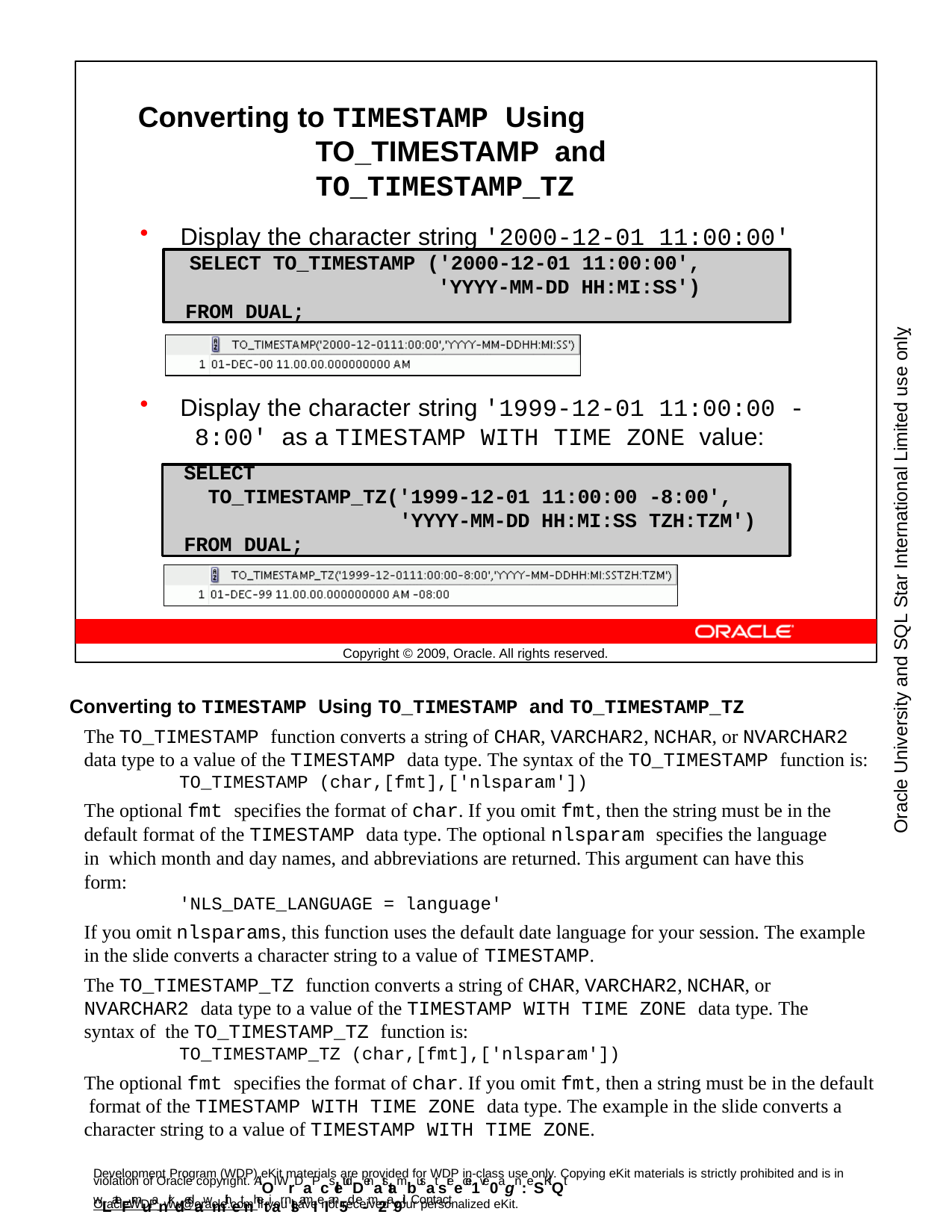

Converting to TIMESTAMP Using TO_TIMESTAMP  and TO_TIMESTAMP_TZ
Display the character string '2000-12-01 11:00:00'
as a TIMESTAMP value:
SELECT TO_TIMESTAMP ('2000-12-01 11:00:00',
'YYYY-MM-DD HH:MI:SS')
FROM DUAL;
Oracle University and SQL Star International Limited use onlyฺ

Display the character string '1999-12-01 11:00:00 -  8:00' as a TIMESTAMP WITH TIME ZONE value:
SELECT
TO_TIMESTAMP_TZ('1999-12-01 11:00:00 -8:00',
'YYYY-MM-DD HH:MI:SS TZH:TZM')
FROM DUAL;
Copyright © 2009, Oracle. All rights reserved.

Converting to TIMESTAMP Using TO_TIMESTAMP and TO_TIMESTAMP_TZ
The TO_TIMESTAMP function converts a string of CHAR, VARCHAR2, NCHAR, or NVARCHAR2
data type to a value of the TIMESTAMP data type. The syntax of the TO_TIMESTAMP function is:
TO_TIMESTAMP (char,[fmt],['nlsparam'])
The optional fmt specifies the format of char. If you omit fmt, then the string must be in the  default format of the TIMESTAMP data type. The optional nlsparam specifies the language in  which month and day names, and abbreviations are returned. This argument can have this form:
'NLS_DATE_LANGUAGE = language'
If you omit nlsparams, this function uses the default date language for your session. The example  in the slide converts a character string to a value of TIMESTAMP.
The TO_TIMESTAMP_TZ function converts a string of CHAR, VARCHAR2, NCHAR, or  NVARCHAR2 data type to a value of the TIMESTAMP WITH TIME ZONE data type. The syntax of  the TO_TIMESTAMP_TZ function is:
TO_TIMESTAMP_TZ (char,[fmt],['nlsparam'])
The optional fmt specifies the format of char. If you omit fmt, then a string must be in the default  format of the TIMESTAMP WITH TIME ZONE data type. The example in the slide converts a  character string to a value of TIMESTAMP WITH TIME ZONE.
Development Program (WDP) eKit materials are provided for WDP in-class use only. Copying eKit materials is strictly prohibited and is in
violation of Oracle copyright. AlOl WrDaPcsletudDenatstambusat sreecei1ve0agn:eSKiQt wLateFrmuanrkdedawmithetnhetiar nlsamIeI an5d e-m2a9il. Contact
OracleWDP_ww@oracle.com if you have not received your personalized eKit.